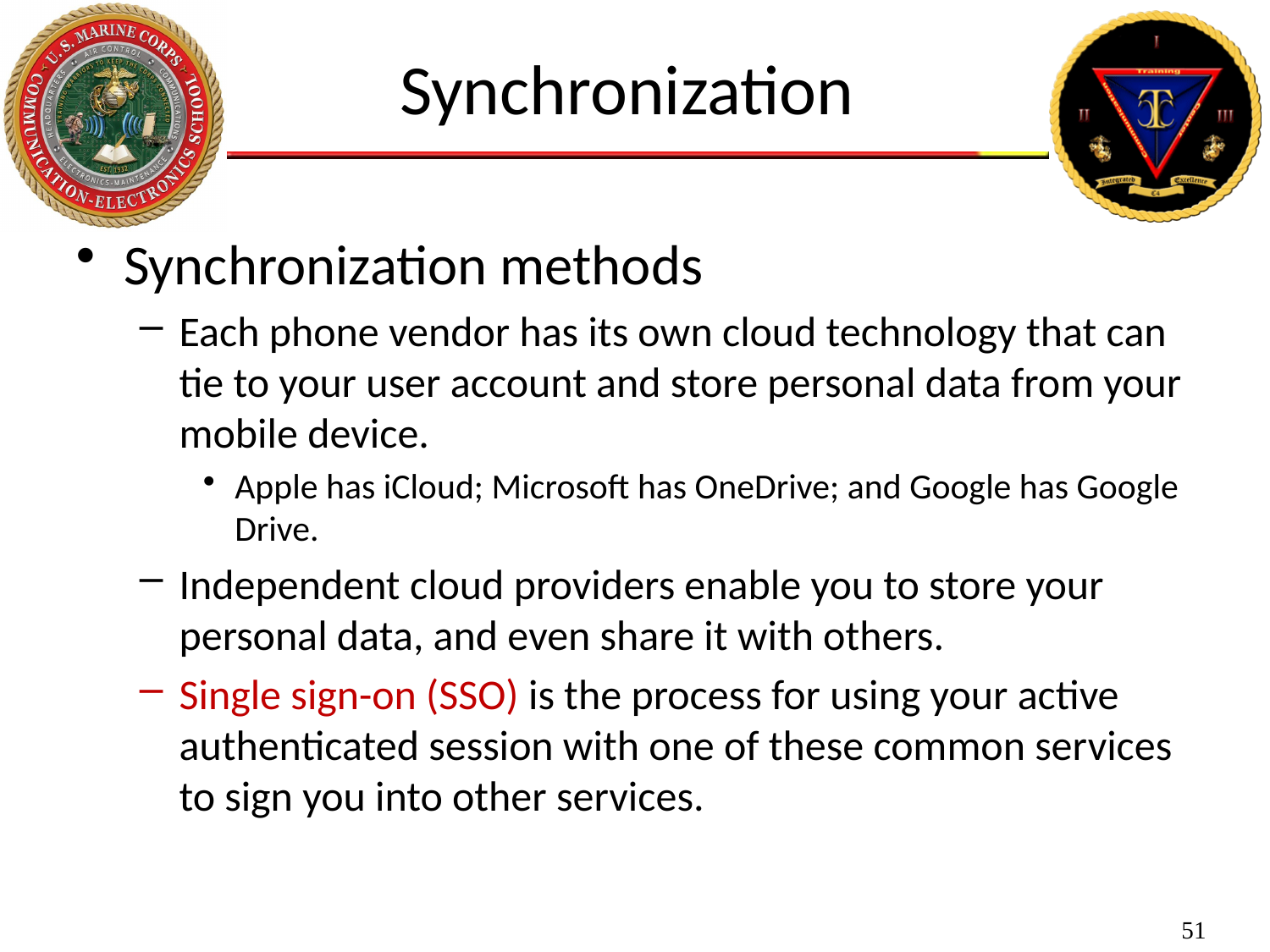

# Synchronization
Synchronization methods
Each phone vendor has its own cloud technology that can tie to your user account and store personal data from your mobile device.
Apple has iCloud; Microsoft has OneDrive; and Google has Google Drive.
Independent cloud providers enable you to store your personal data, and even share it with others.
Single sign-on (SSO) is the process for using your active authenticated session with one of these common services to sign you into other services.